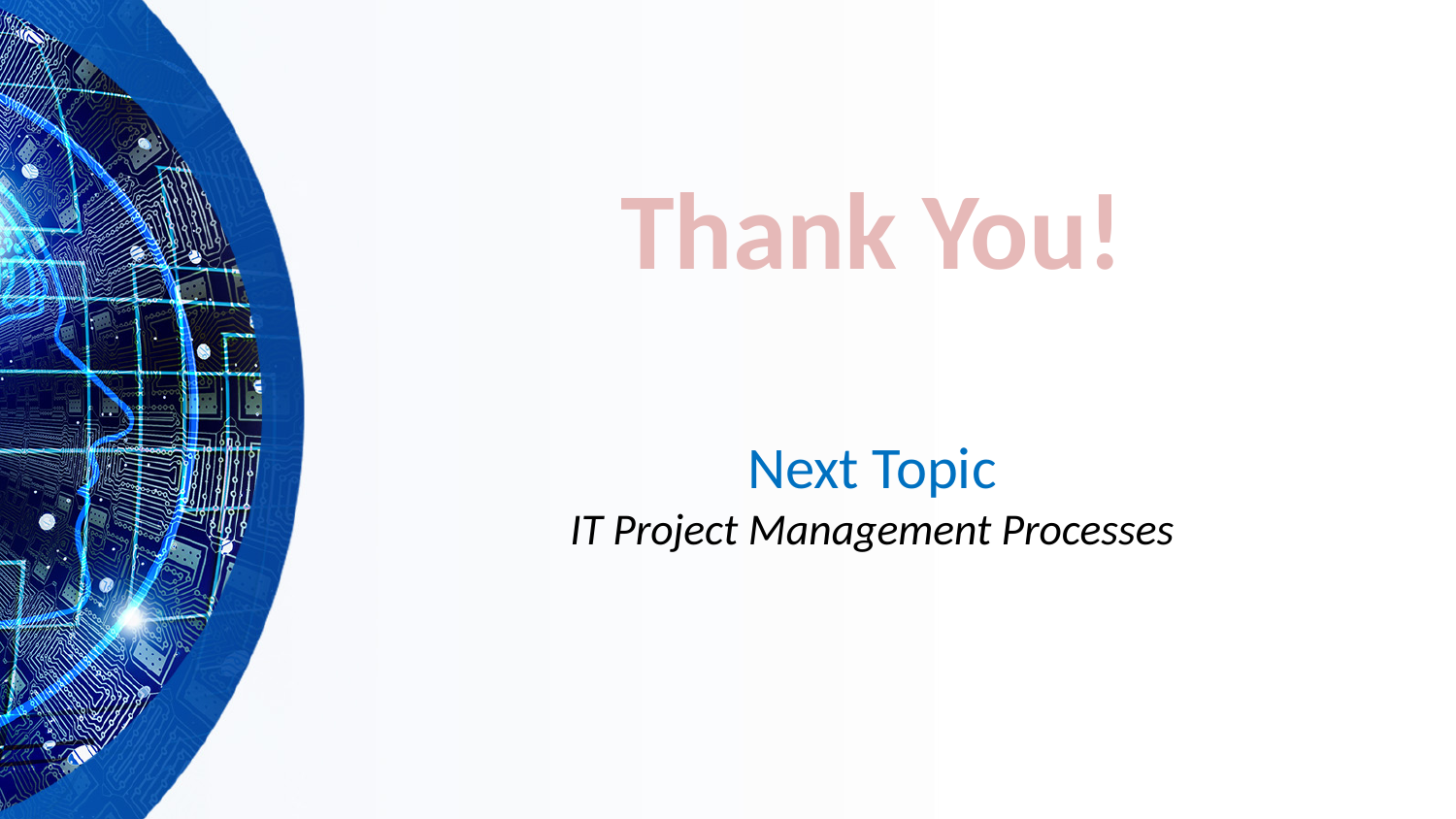

Thank You!
# Next Topic IT Project Management Processes